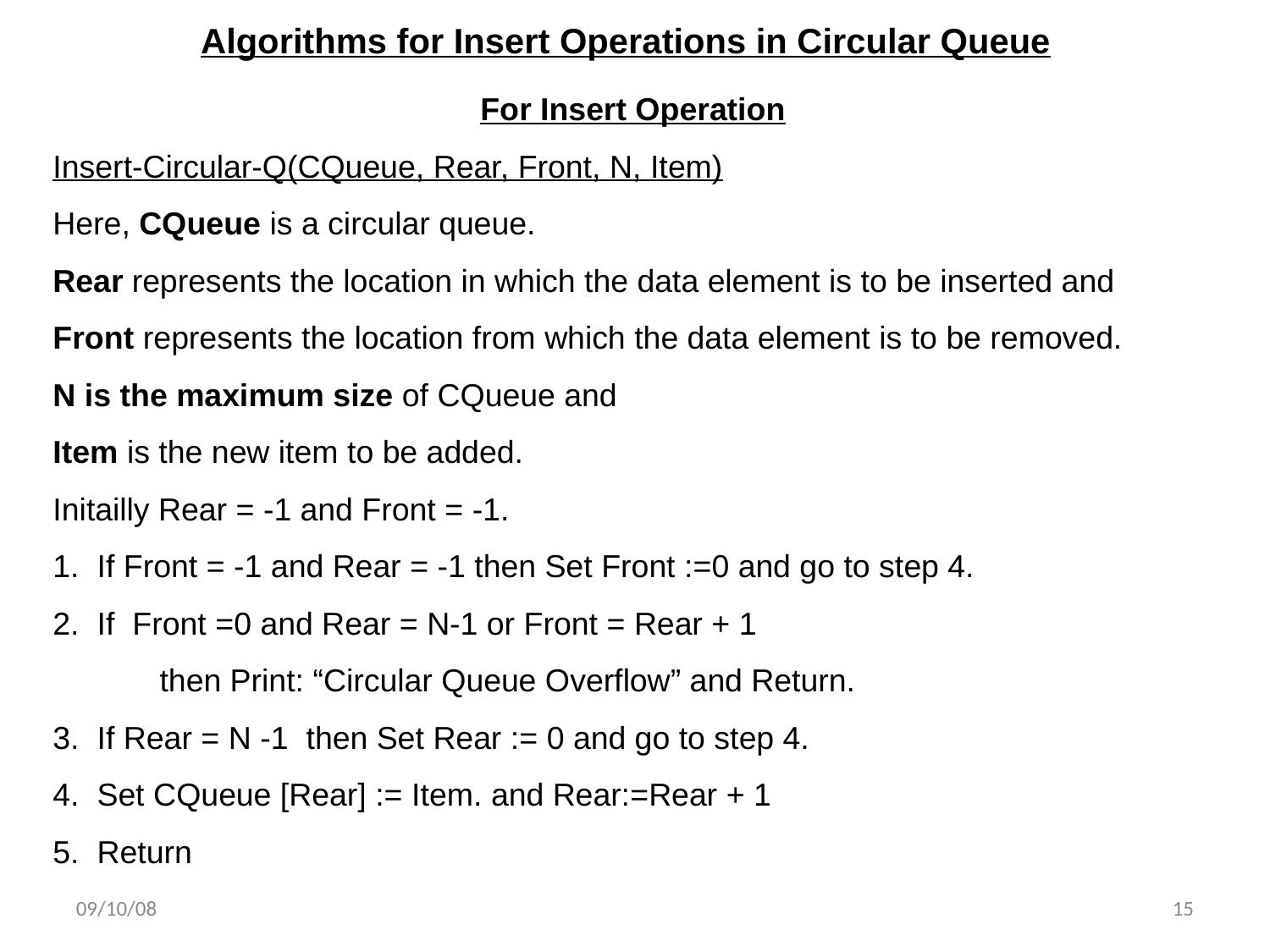

Algorithms for Insert Operations in Circular Queue
For Insert Operation
Insert-Circular-Q(CQueue, Rear, Front, N, Item)
Here, CQueue is a circular queue.
Rear represents the location in which the data element is to be inserted and
Front represents the location from which the data element is to be removed.
N is the maximum size of CQueue and
Item is the new item to be added.
Initailly Rear = -1 and Front = -1.
1.  If Front = -1 and Rear = -1 then Set Front :=0 and go to step 4.
2.  If  Front =0 and Rear = N-1 or Front = Rear + 1
            then Print: “Circular Queue Overflow” and Return.
3.  If Rear = N -1  then Set Rear := 0 and go to step 4.
4.  Set CQueue [Rear] := Item. and Rear:=Rear + 1
5.  Return
09/10/08

15